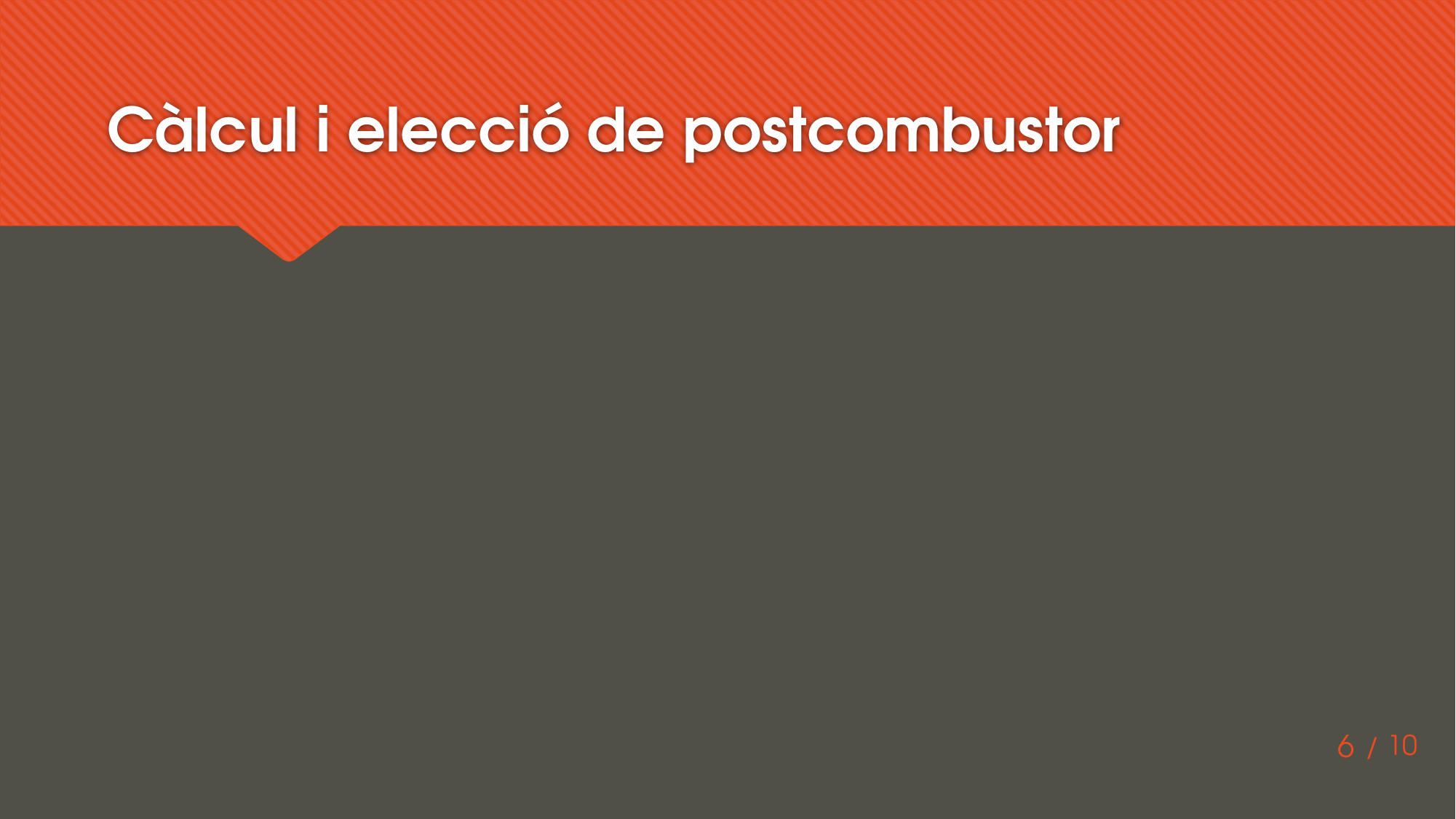

# Càlcul i elecció de postcombustor

6